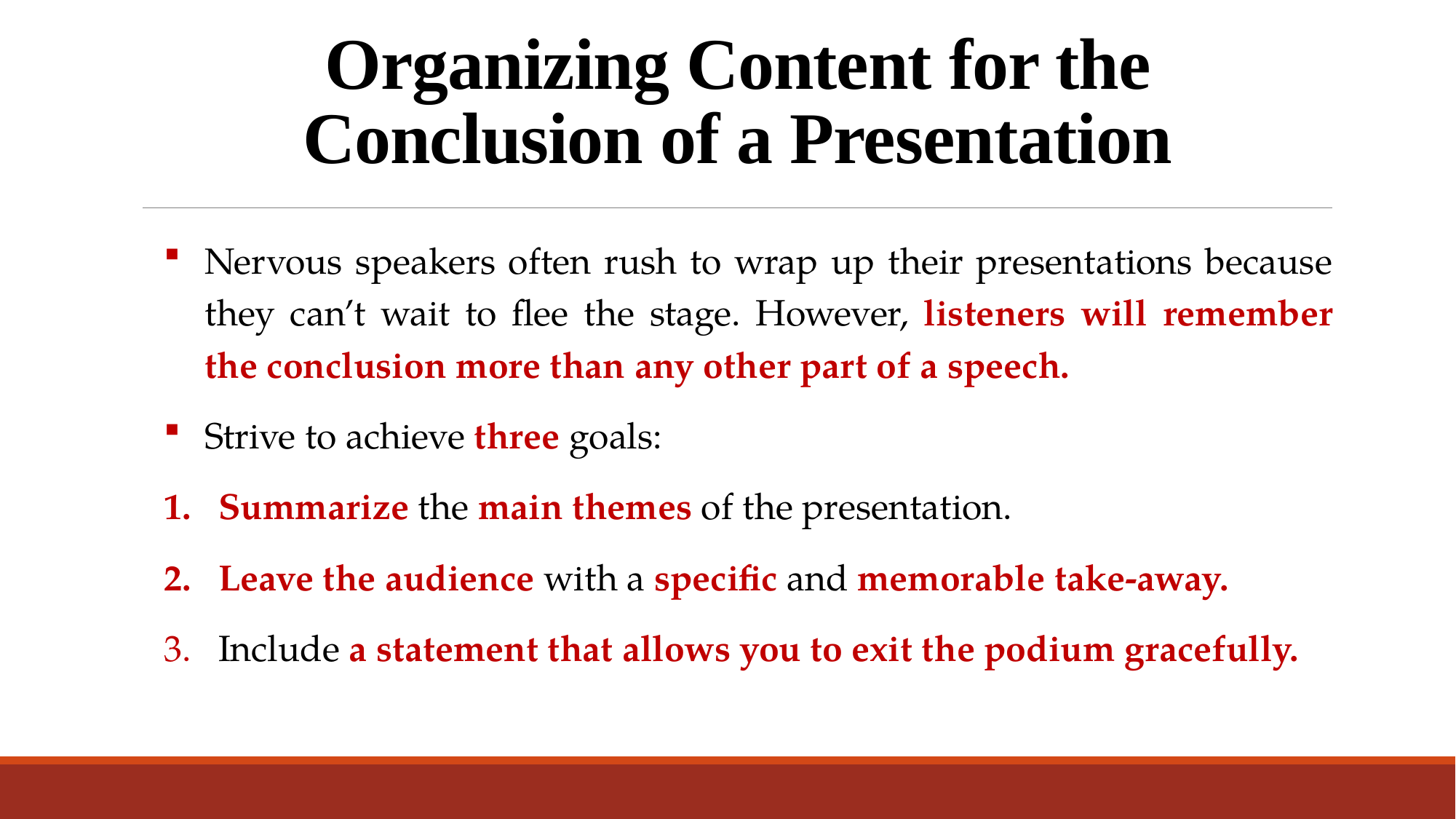

# Organizing Content for the Conclusion of a Presentation
Nervous speakers often rush to wrap up their presentations because they can’t wait to flee the stage. However, listeners will remember the conclusion more than any other part of a speech.
Strive to achieve three goals:
Summarize the main themes of the presentation.
Leave the audience with a specific and memorable take-away.
Include a statement that allows you to exit the podium gracefully.